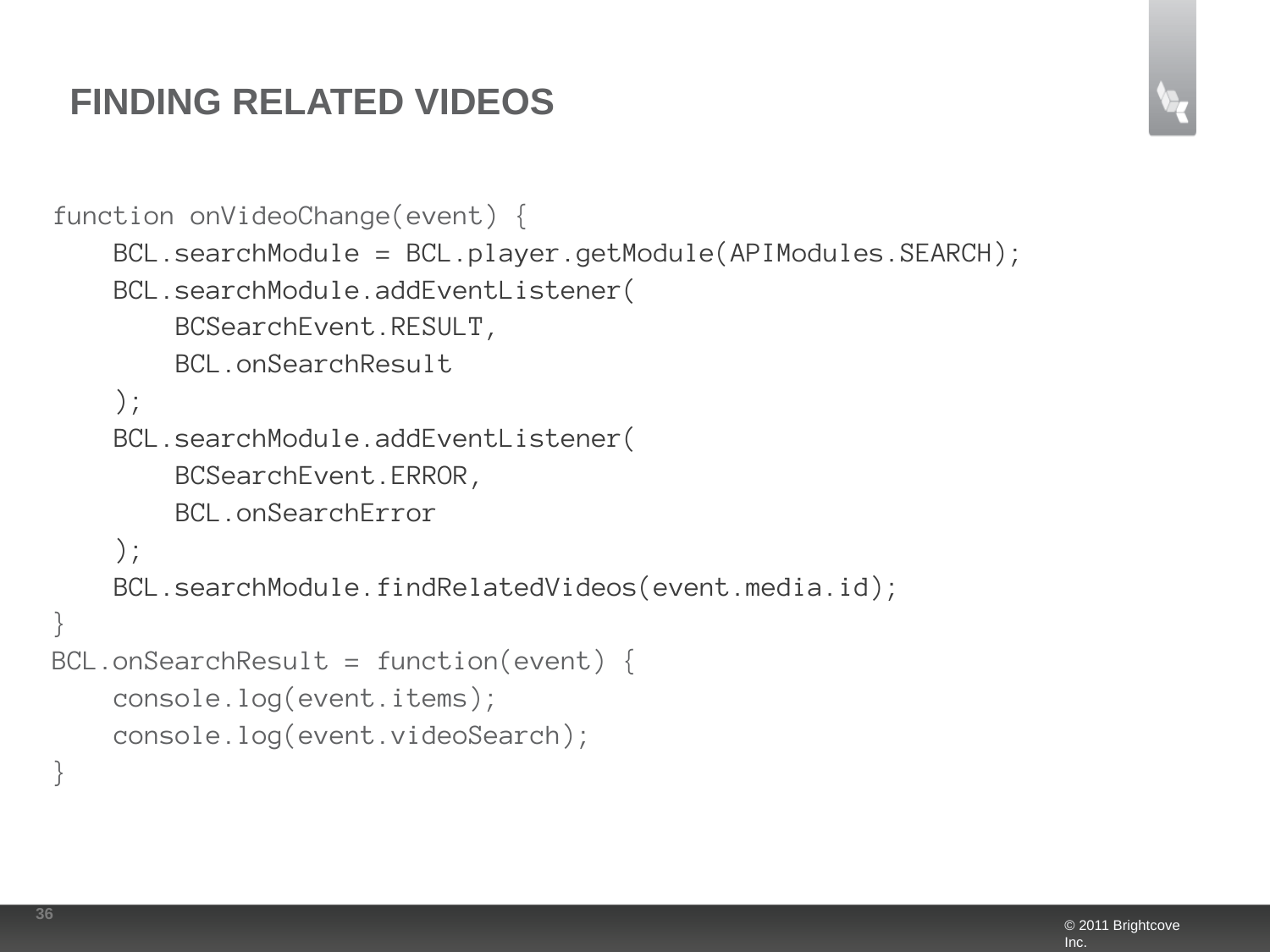

# Finding Related Videos
function onVideoChange(event) {
    BCL.searchModule = BCL.player.getModule(APIModules.SEARCH);
    BCL.searchModule.addEventListener(
        BCSearchEvent.RESULT,
        BCL.onSearchResult
    );
    BCL.searchModule.addEventListener(
        BCSearchEvent.ERROR,
        BCL.onSearchError
    );
    BCL.searchModule.findRelatedVideos(event.media.id);
}
BCL.onSearchResult = function(event) {
    console.log(event.items);
    console.log(event.videoSearch);
}

36